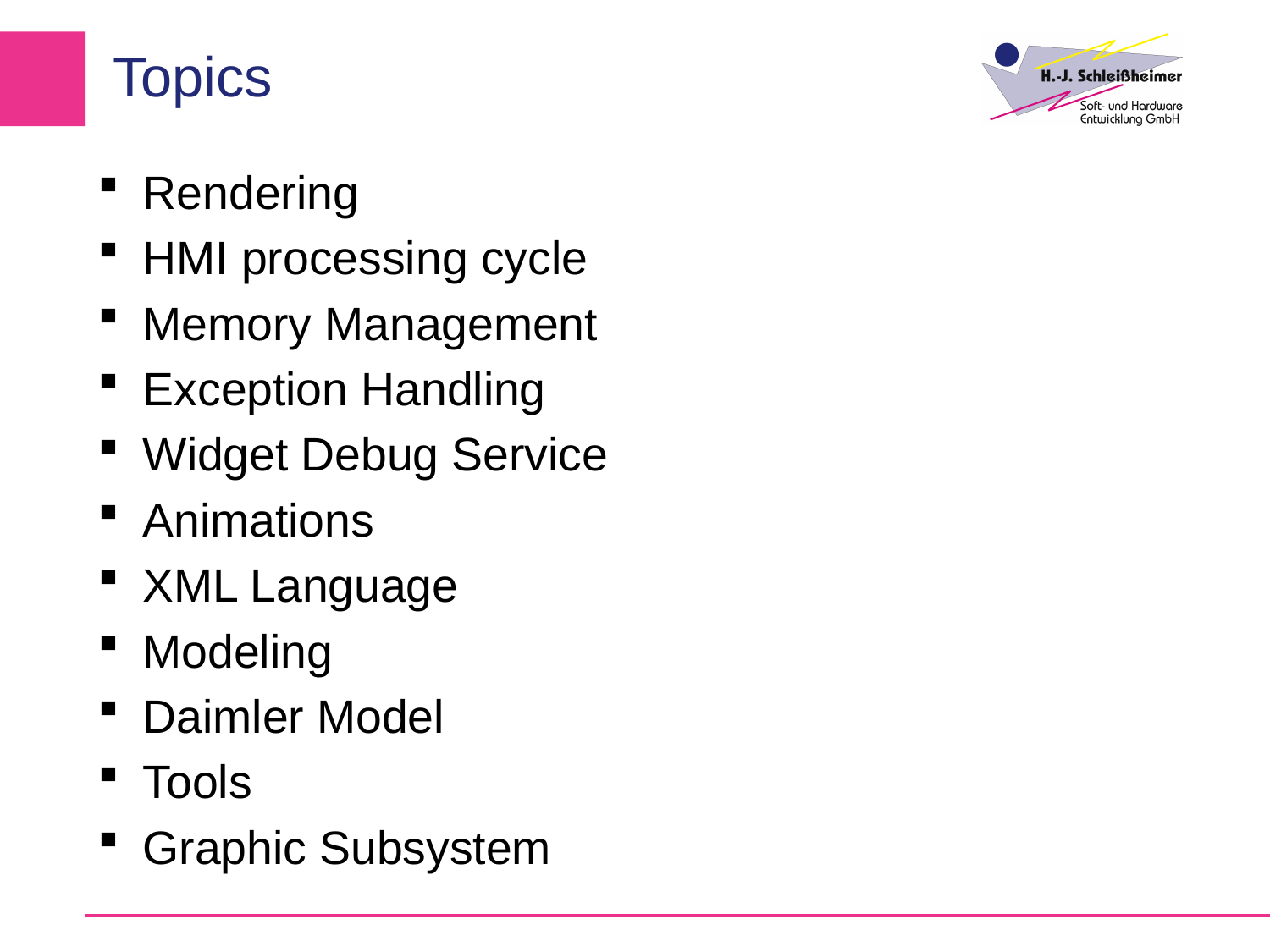

# Topics
Rendering
HMI processing cycle
Memory Management
Exception Handling
Widget Debug Service
Animations
XML Language
Modeling
Daimler Model
Tools
Graphic Subsystem